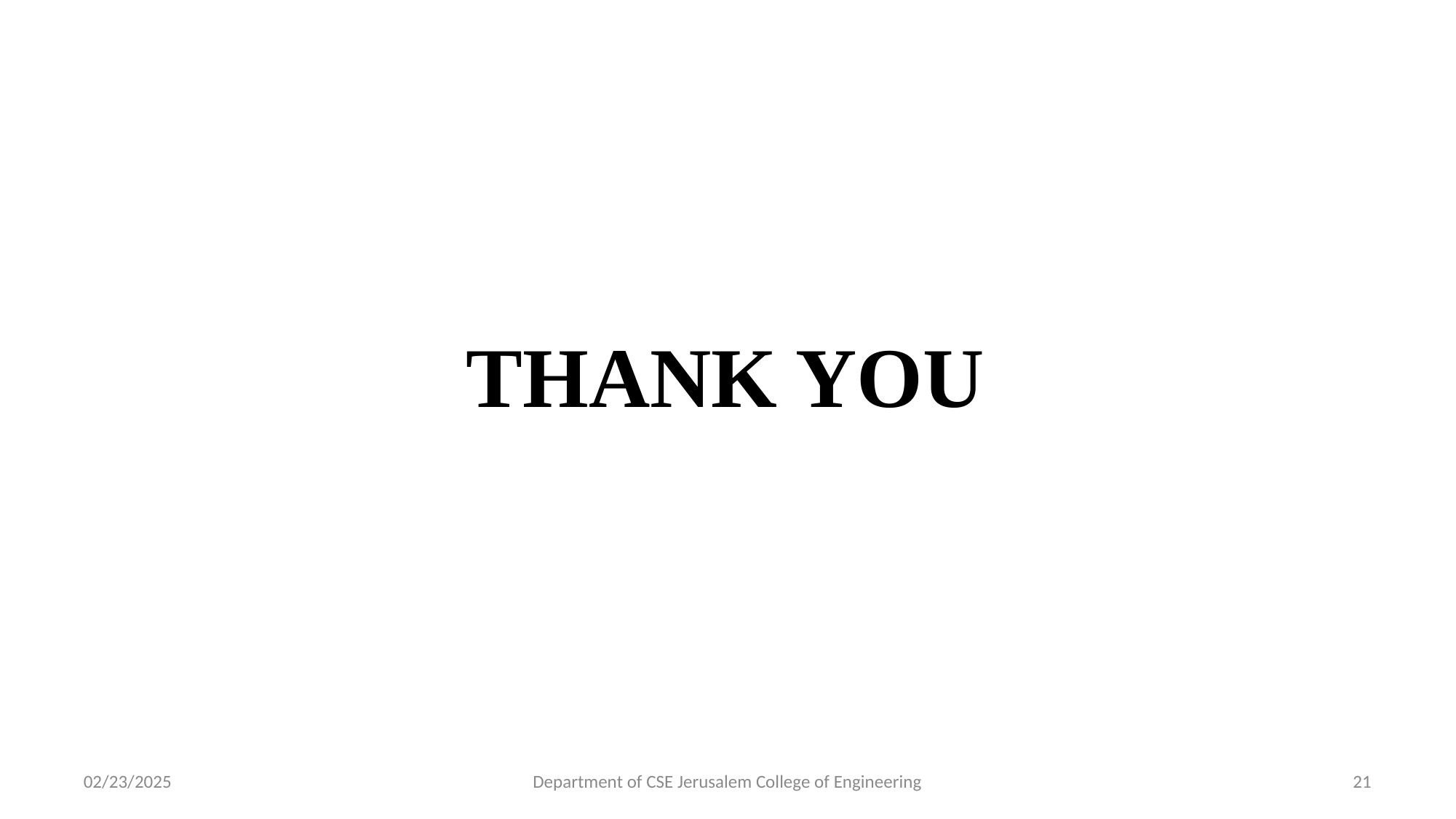

# THANK YOU
02/23/2025
Department of CSE Jerusalem College of Engineering
21